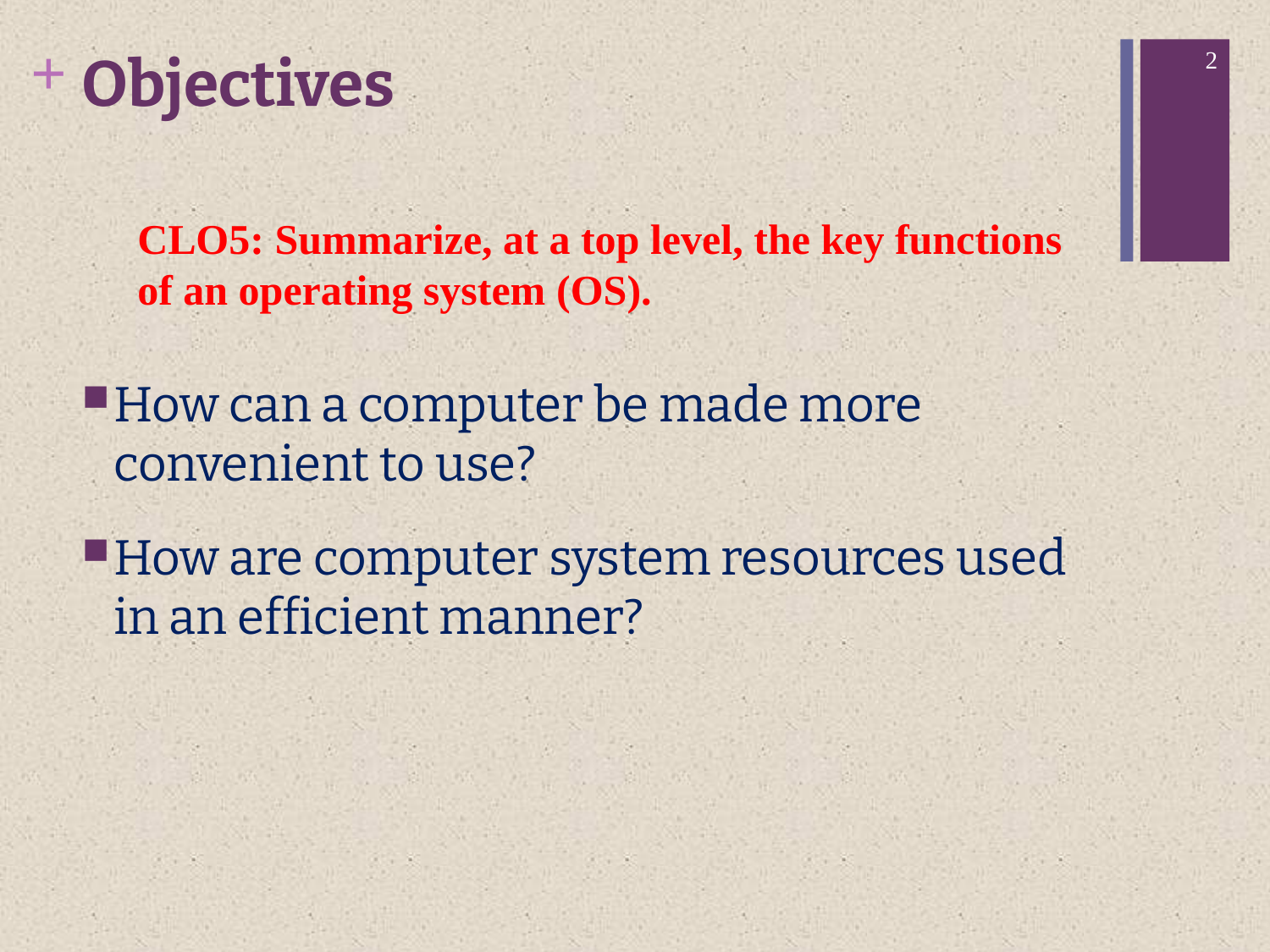

2
# Objectives
CLO5: Summarize, at a top level, the key functions of an operating system (OS).
How can a computer be made more convenient to use?
How are computer system resources used in an efficient manner?